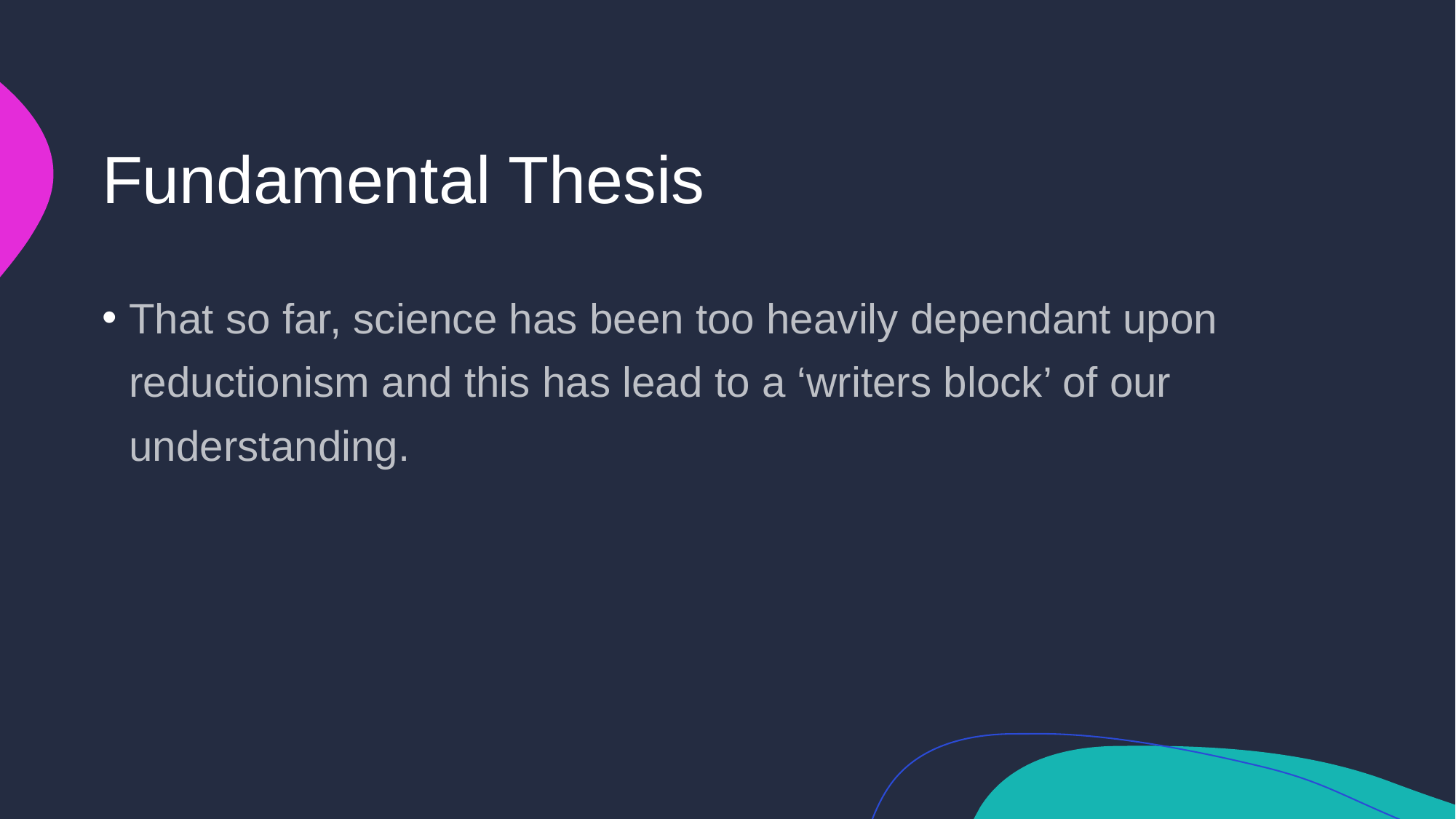

# Fundamental Thesis
That so far, science has been too heavily dependant upon reductionism and this has lead to a ‘writers block’ of our understanding.